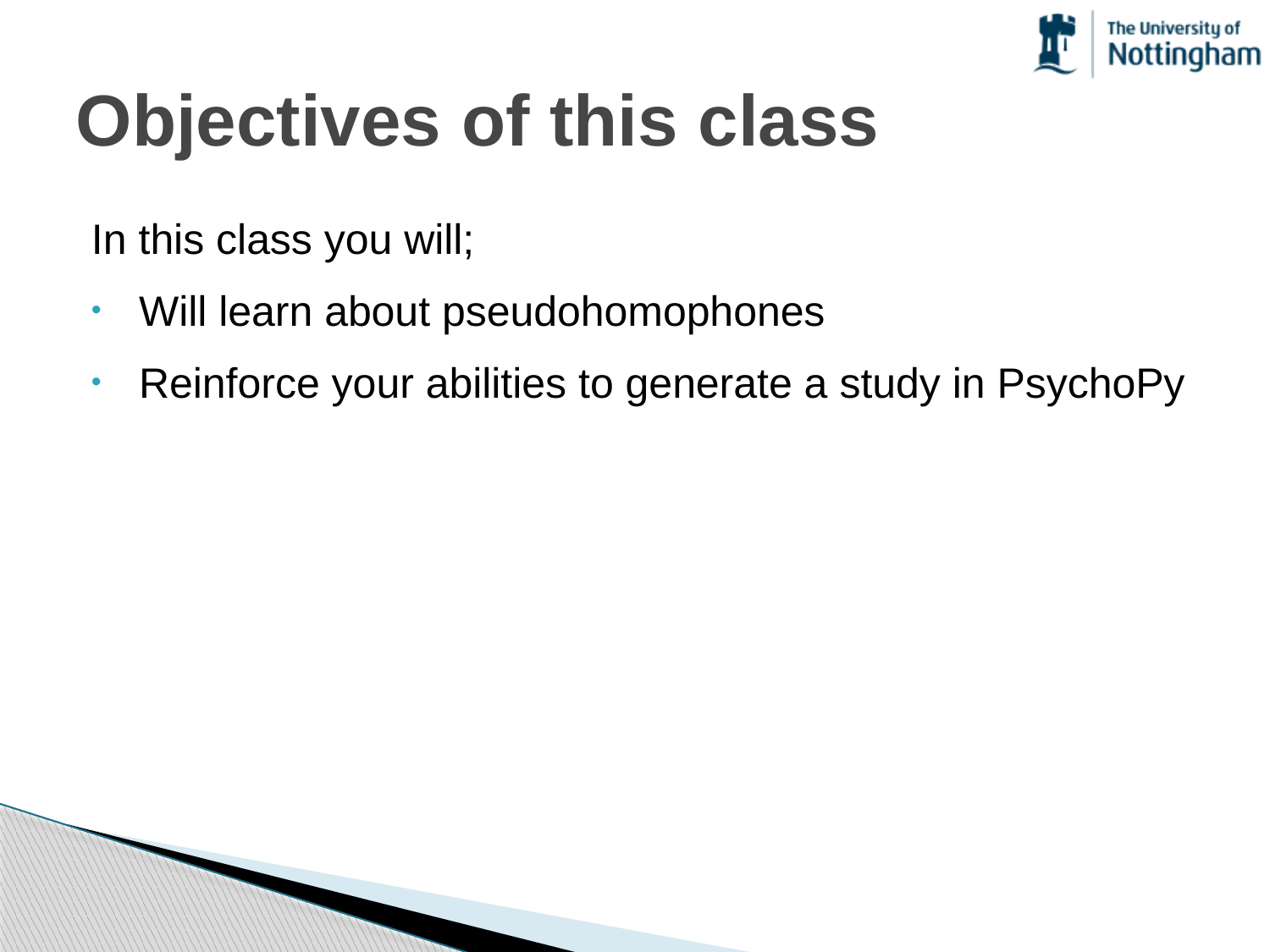

# Objectives of this class
In this class you will;
Will learn about pseudohomophones
Reinforce your abilities to generate a study in PsychoPy